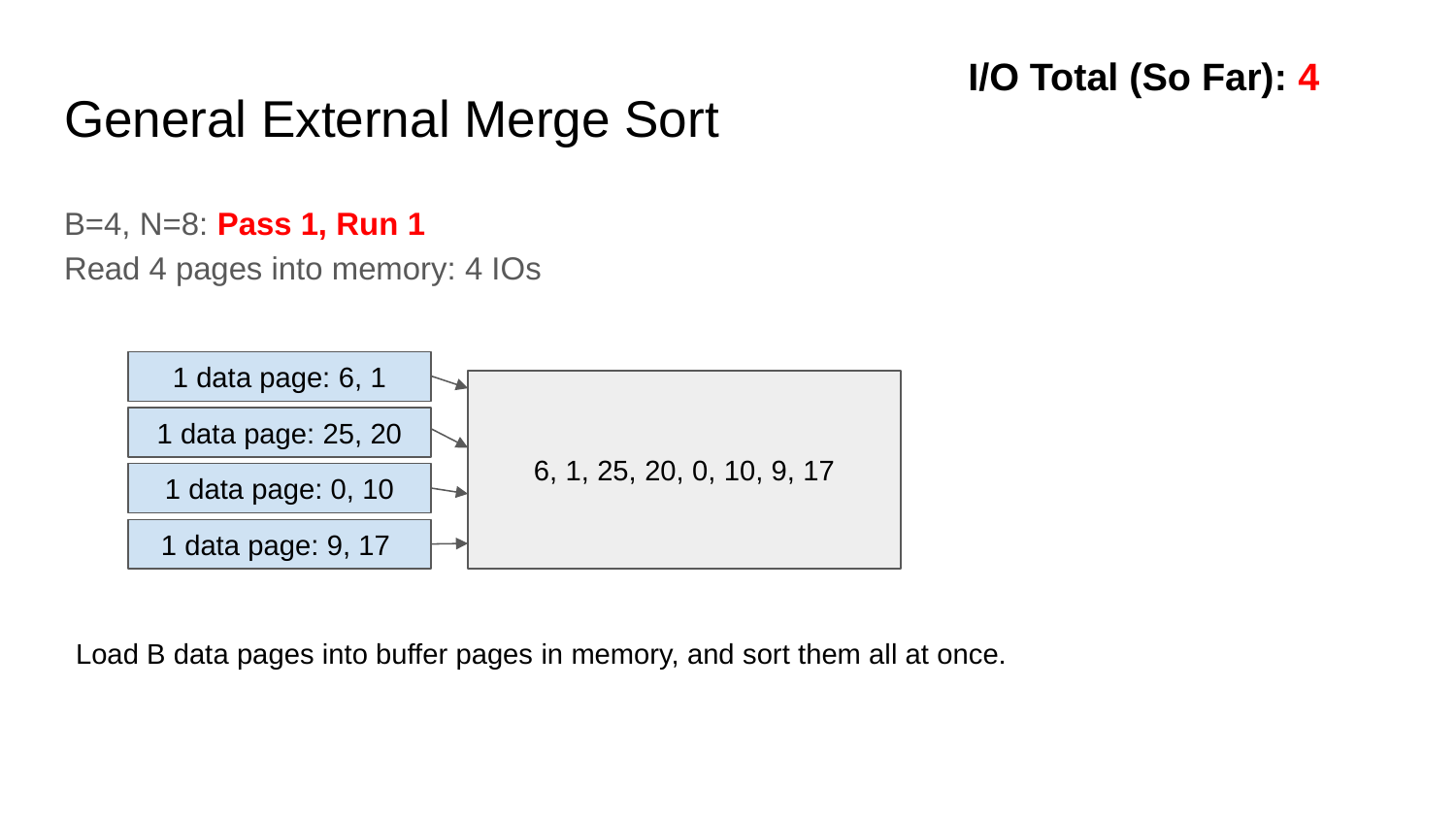

I/O Total (So Far): 4
# General External Merge Sort
B=4, N=8: Pass 1, Run 1
Read 4 pages into memory: 4 IOs
1 data page: 6, 1
6, 1, 25, 20, 0, 10, 9, 17
1 data page: 25, 20
1 data page: 0, 10
1 data page: 9, 17
Load B data pages into buffer pages in memory, and sort them all at once.